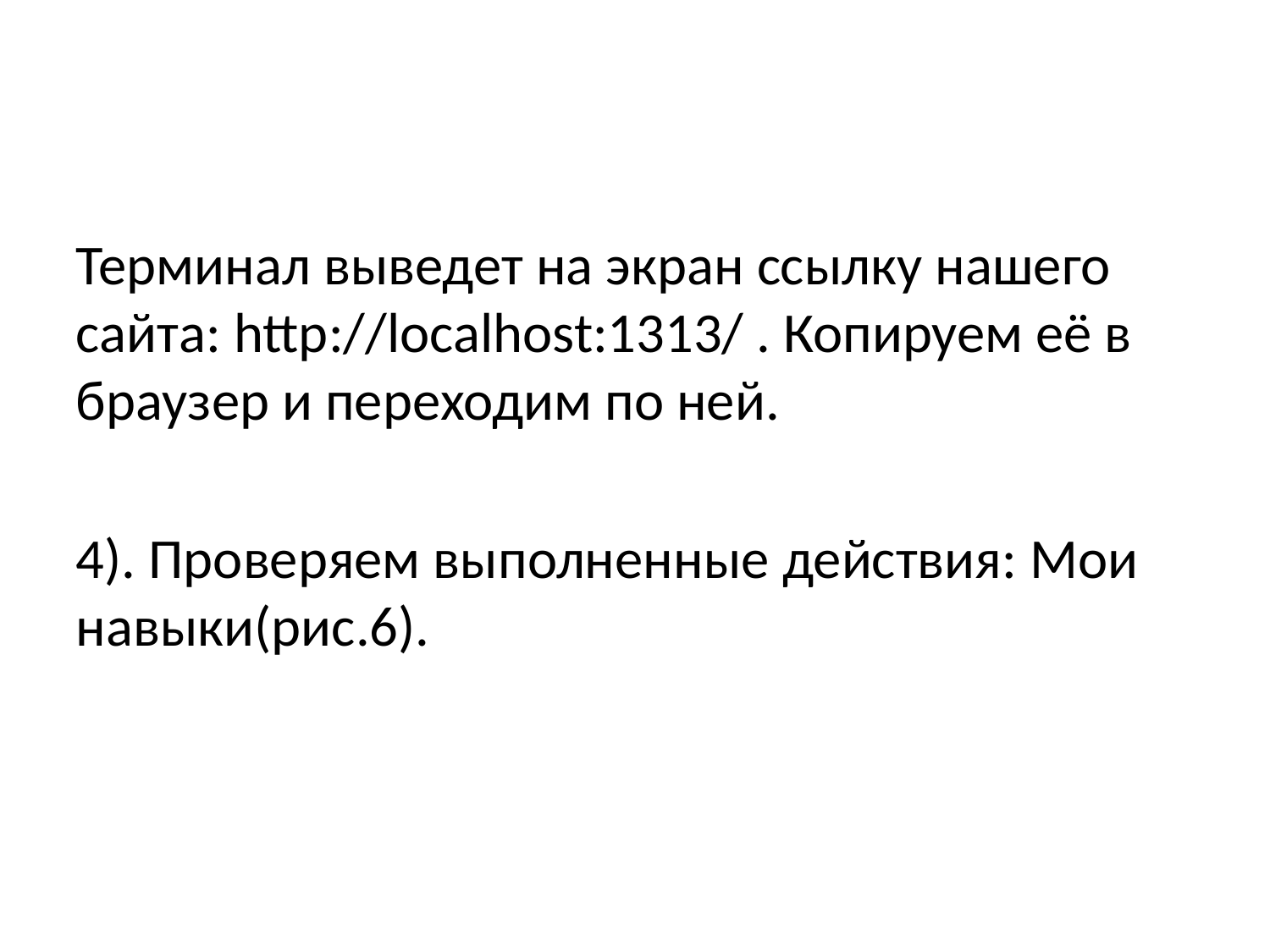

# Терминал выведет на экран ссылку нашего сайта: http://localhost:1313/ . Копируем её в браузер и переходим по ней.

4). Проверяем выполненные действия: Мои навыки(рис.6).